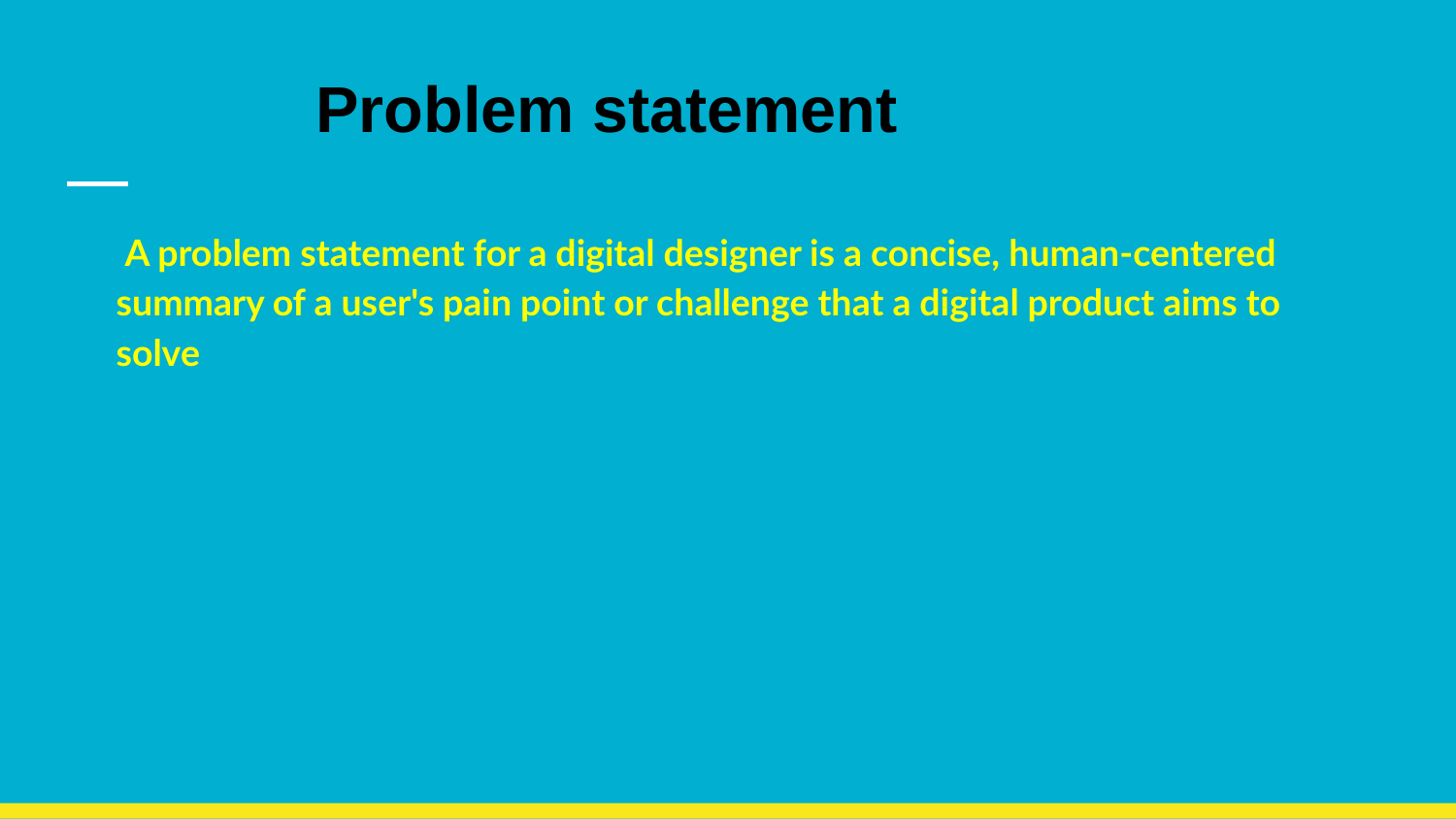

# Problem statement
 A problem statement for a digital designer is a concise, human-centered summary of a user's pain point or challenge that a digital product aims to solve